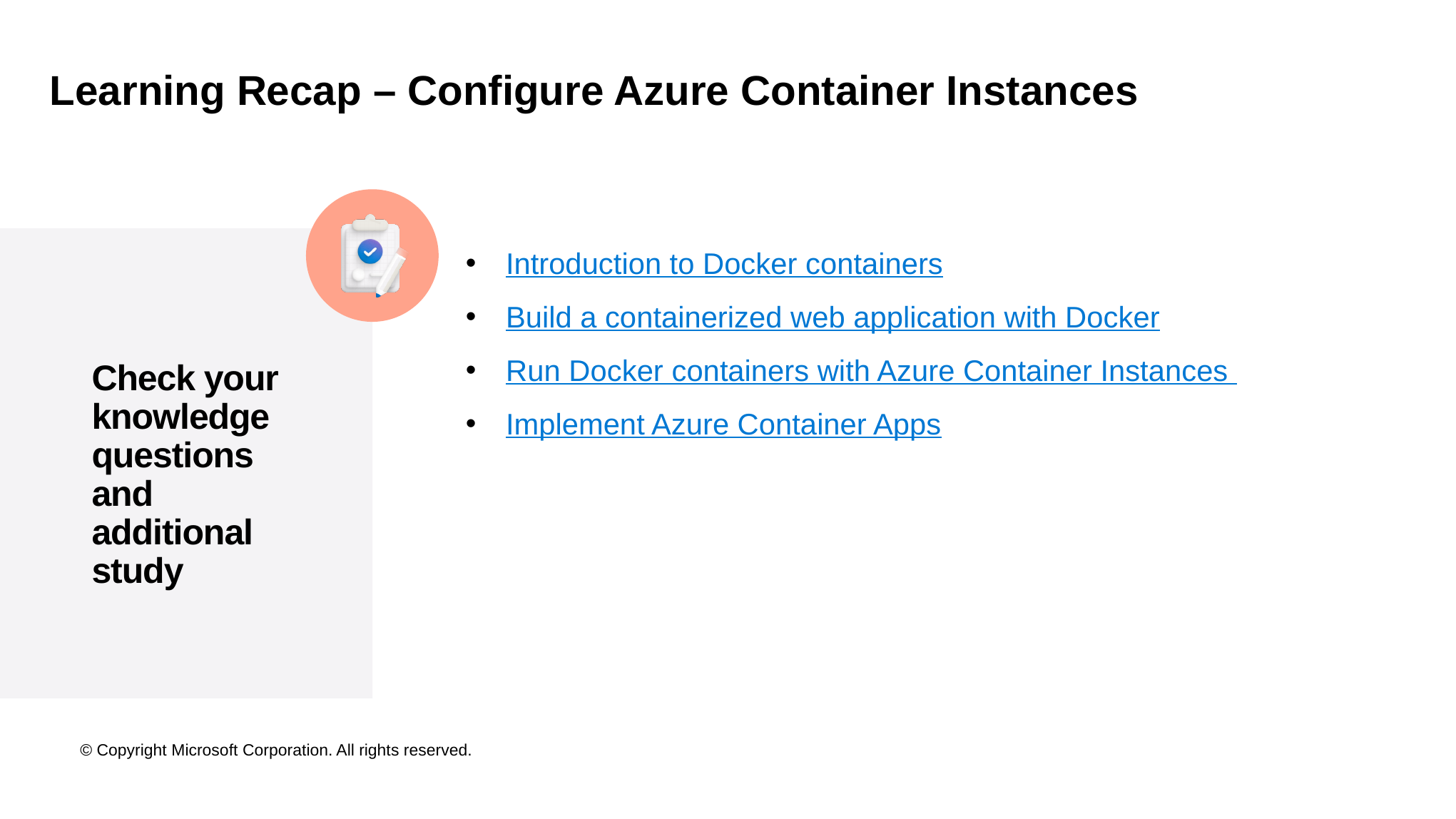

# Learning Recap – Configure Azure Container Instances
Introduction to Docker containers
Build a containerized web application with Docker
Run Docker containers with Azure Container Instances
Implement Azure Container Apps